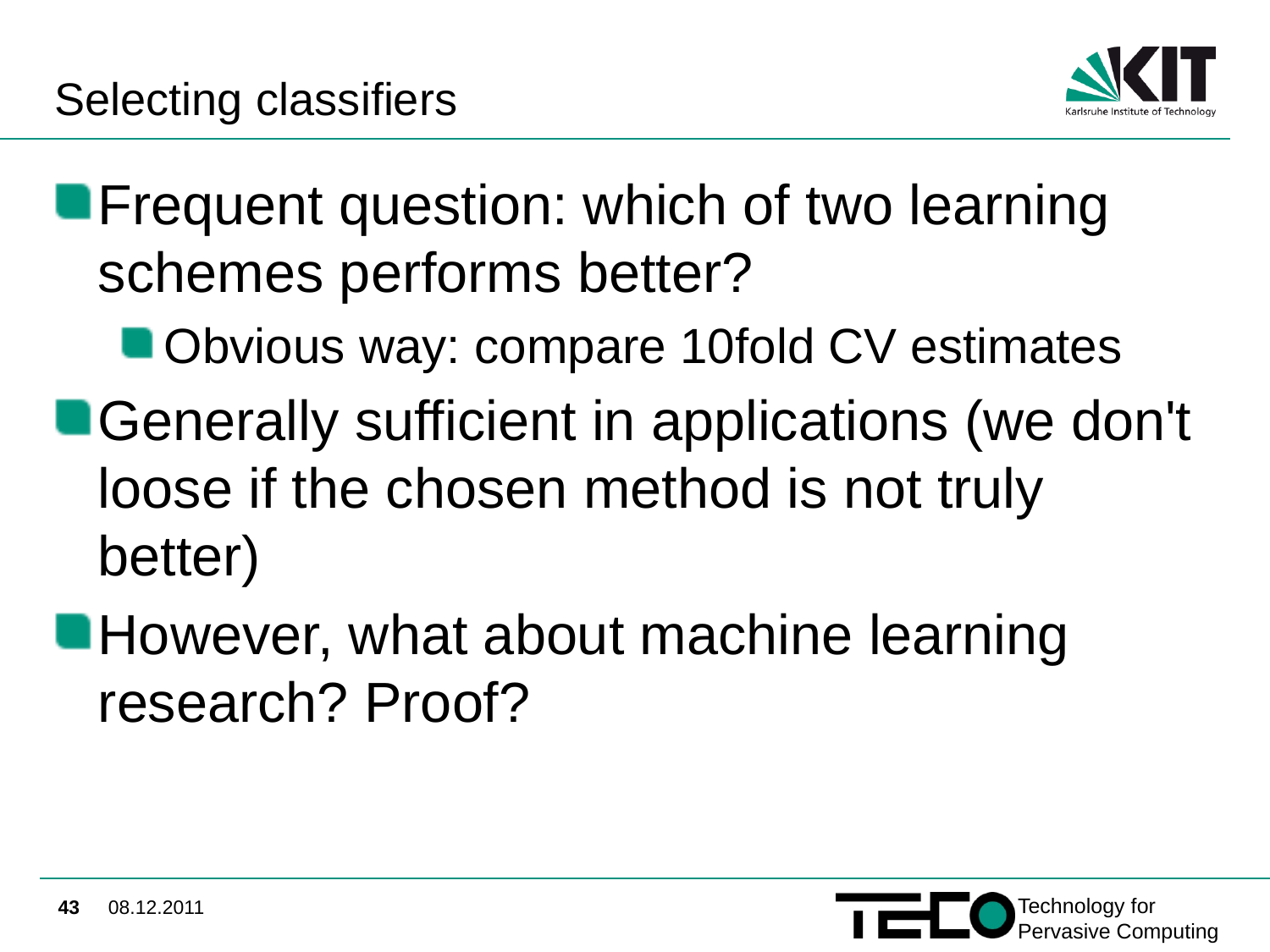

# Selecting classifiers
Frequent question: which of two learning schemes performs better?
Obvious way: compare 10fold CV estimates
Generally sufficient in applications (we don't loose if the chosen method is not truly better)
However, what about machine learning research? Proof?